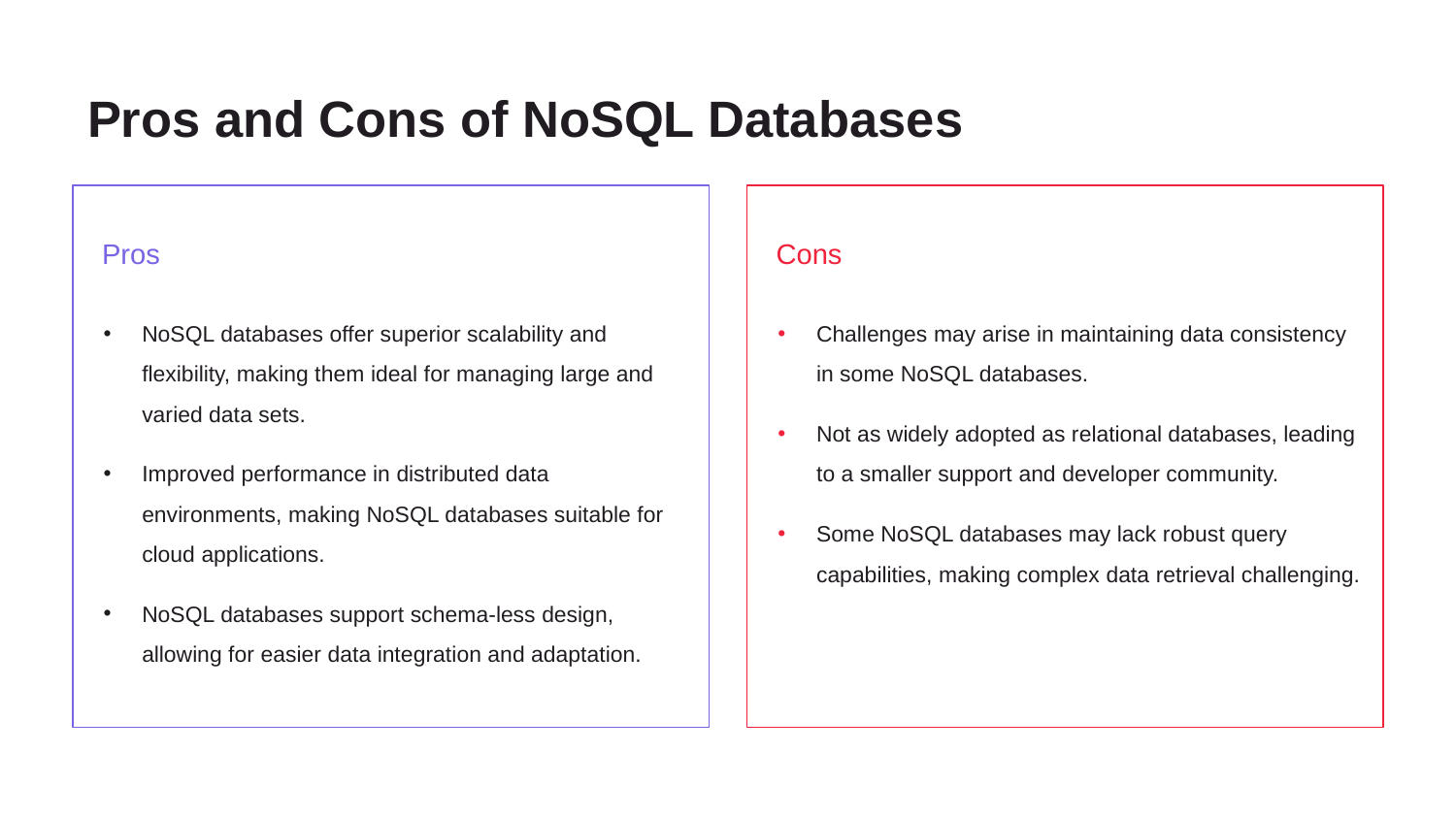

# Pros and Cons of NoSQL Databases
Pros

Cons
NoSQL databases offer superior scalability and flexibility, making them ideal for managing large and varied data sets.
Improved performance in distributed data environments, making NoSQL databases suitable for cloud applications.
NoSQL databases support schema-less design, allowing for easier data integration and adaptation.
Challenges may arise in maintaining data consistency in some NoSQL databases.
Not as widely adopted as relational databases, leading to a smaller support and developer community.
Some NoSQL databases may lack robust query capabilities, making complex data retrieval challenging.